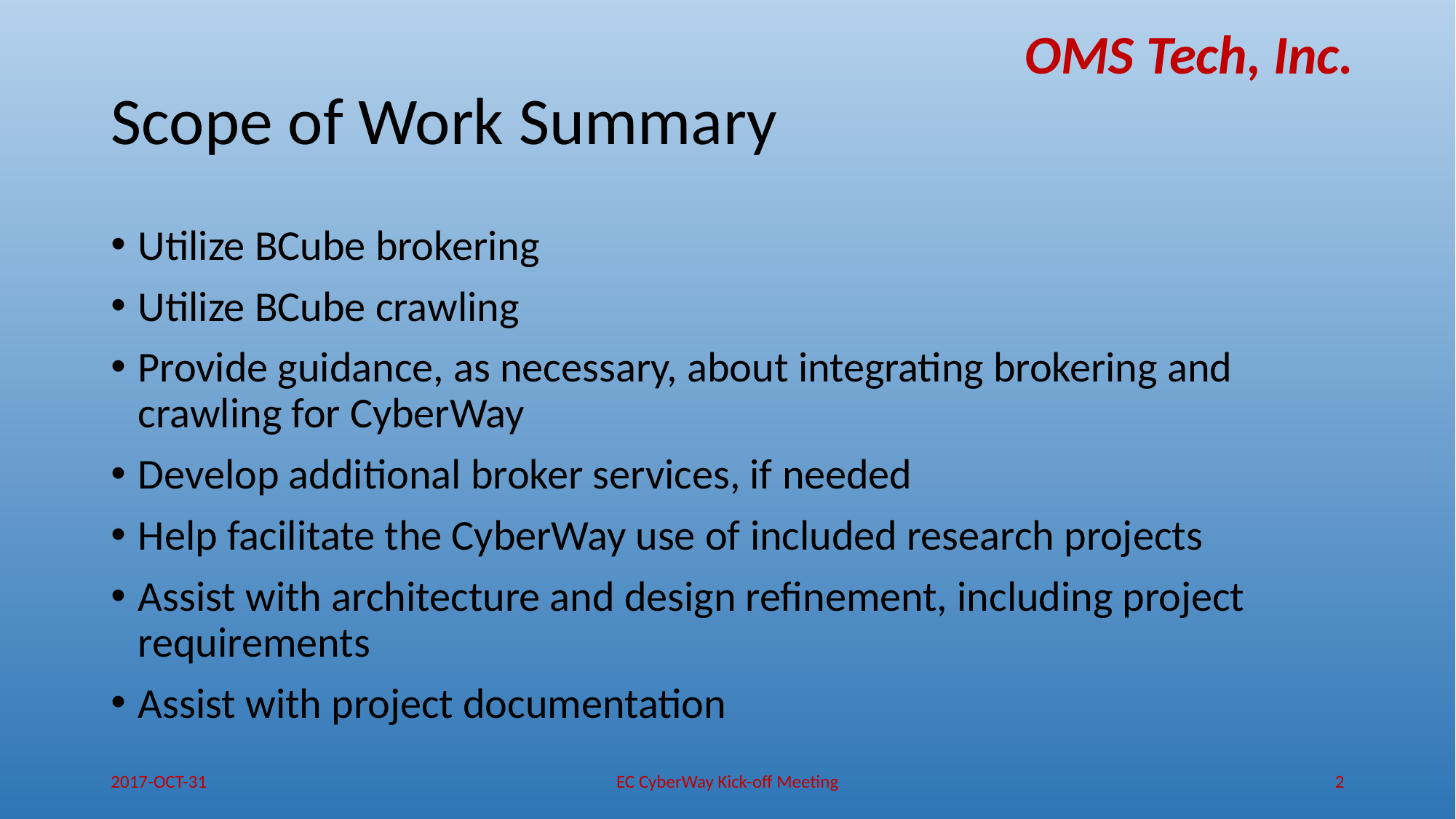

# Scope of Work Summary
Utilize BCube brokering
Utilize BCube crawling
Provide guidance, as necessary, about integrating brokering and crawling for CyberWay
Develop additional broker services, if needed
Help facilitate the CyberWay use of included research projects
Assist with architecture and design refinement, including project requirements
Assist with project documentation

2017-OCT-31
EC CyberWay Kick-off Meeting
2